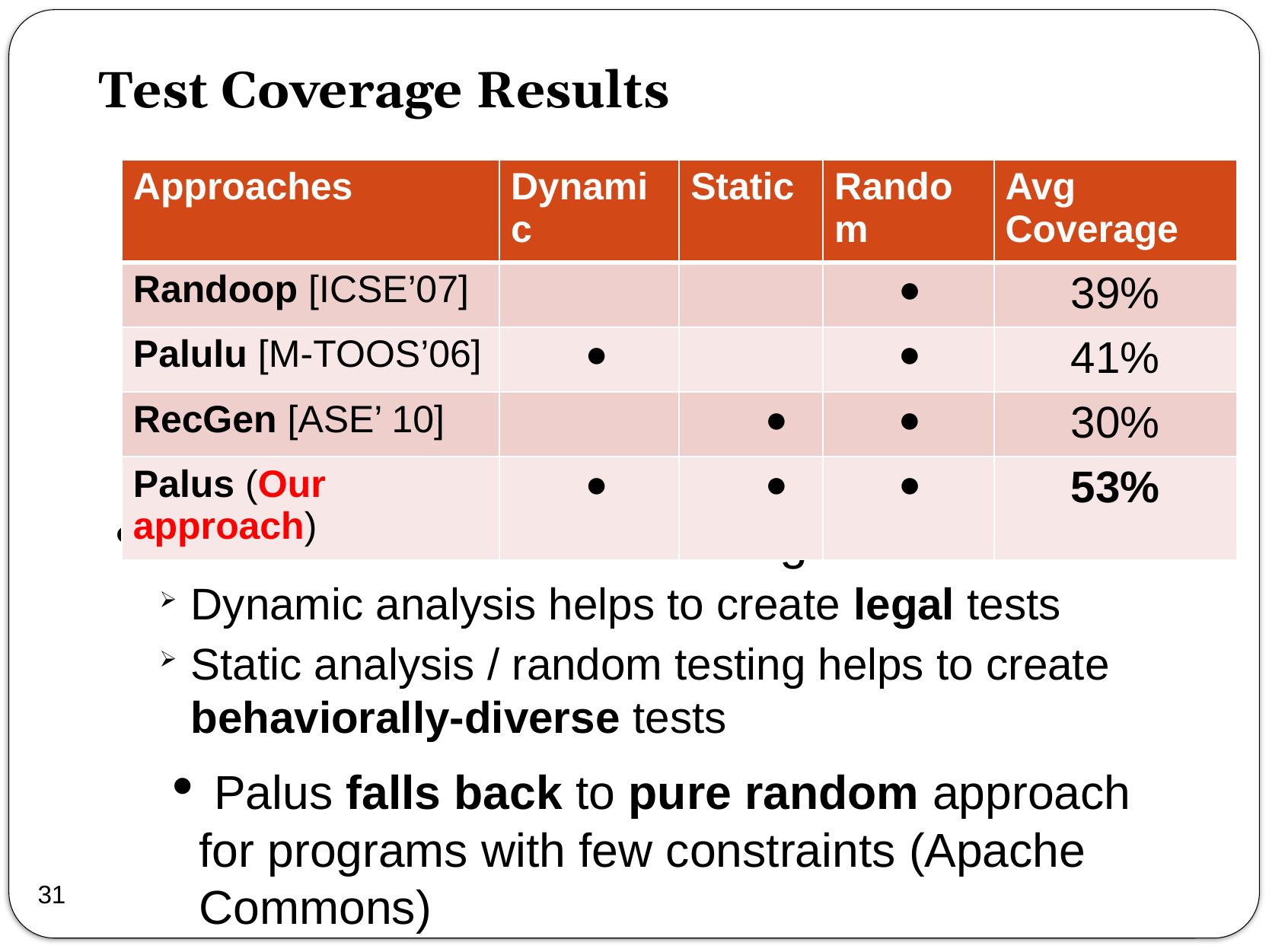

# Test Coverage Results
| Approaches | Dynamic | Static | Random | Avg Coverage |
| --- | --- | --- | --- | --- |
| Randoop [ICSE’07] |  |  | ● | 39% |
| Palulu [M-TOOS’06] | ● |  | ● | 41% |
| RecGen [ASE’ 10] |  | ● | ● | 30% |
| Palus (Our approach) | ● | ● | ● | 53% |
Palus increases test coverage
Dynamic analysis helps to create legal tests
Static analysis / random testing helps to create behaviorally-diverse tests

 Palus falls back to pure random approach for programs with few constraints (Apache Commons)

31